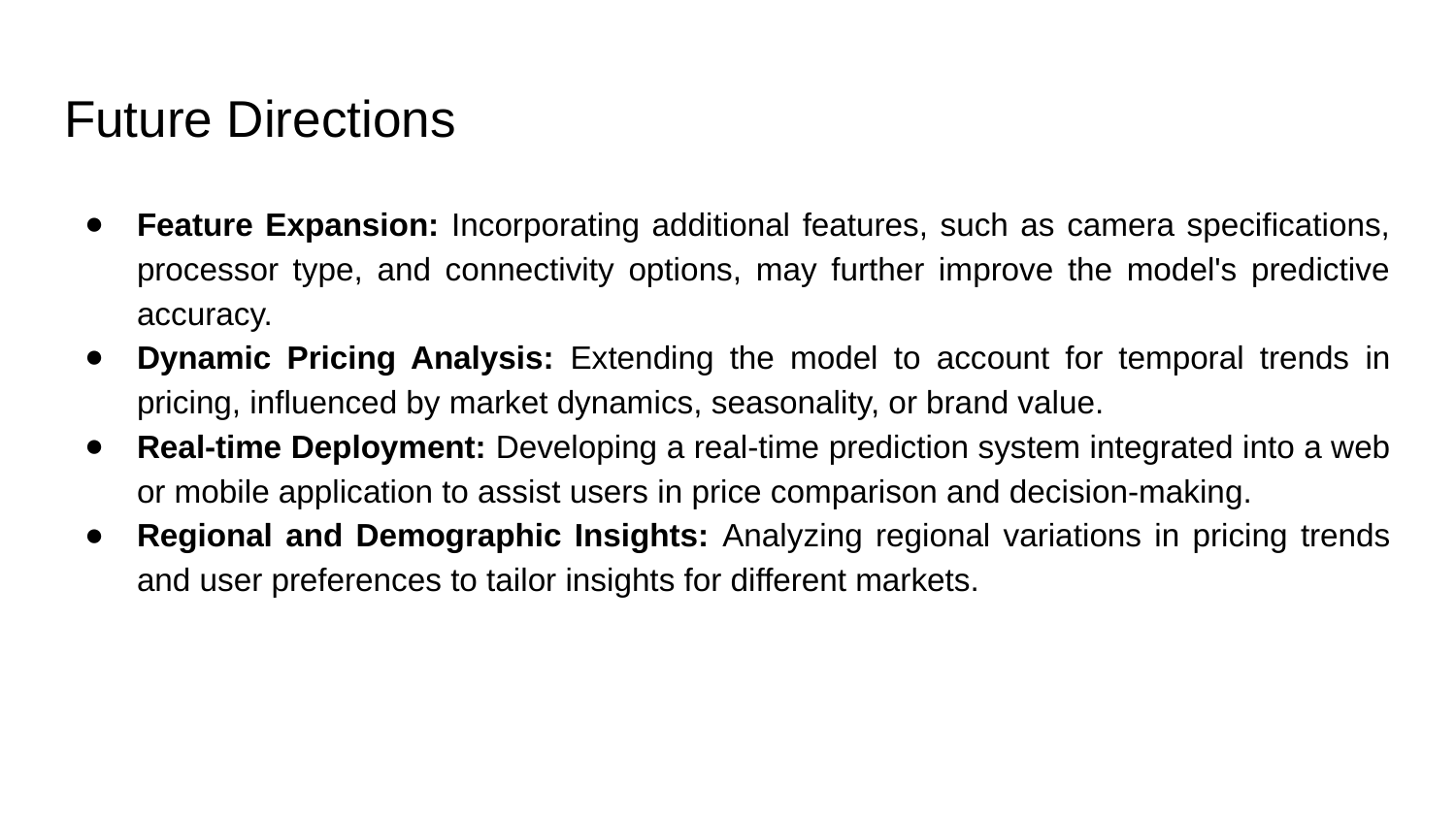

# Future Directions
Feature Expansion: Incorporating additional features, such as camera specifications, processor type, and connectivity options, may further improve the model's predictive accuracy.
Dynamic Pricing Analysis: Extending the model to account for temporal trends in pricing, influenced by market dynamics, seasonality, or brand value.
Real-time Deployment: Developing a real-time prediction system integrated into a web or mobile application to assist users in price comparison and decision-making.
Regional and Demographic Insights: Analyzing regional variations in pricing trends and user preferences to tailor insights for different markets.